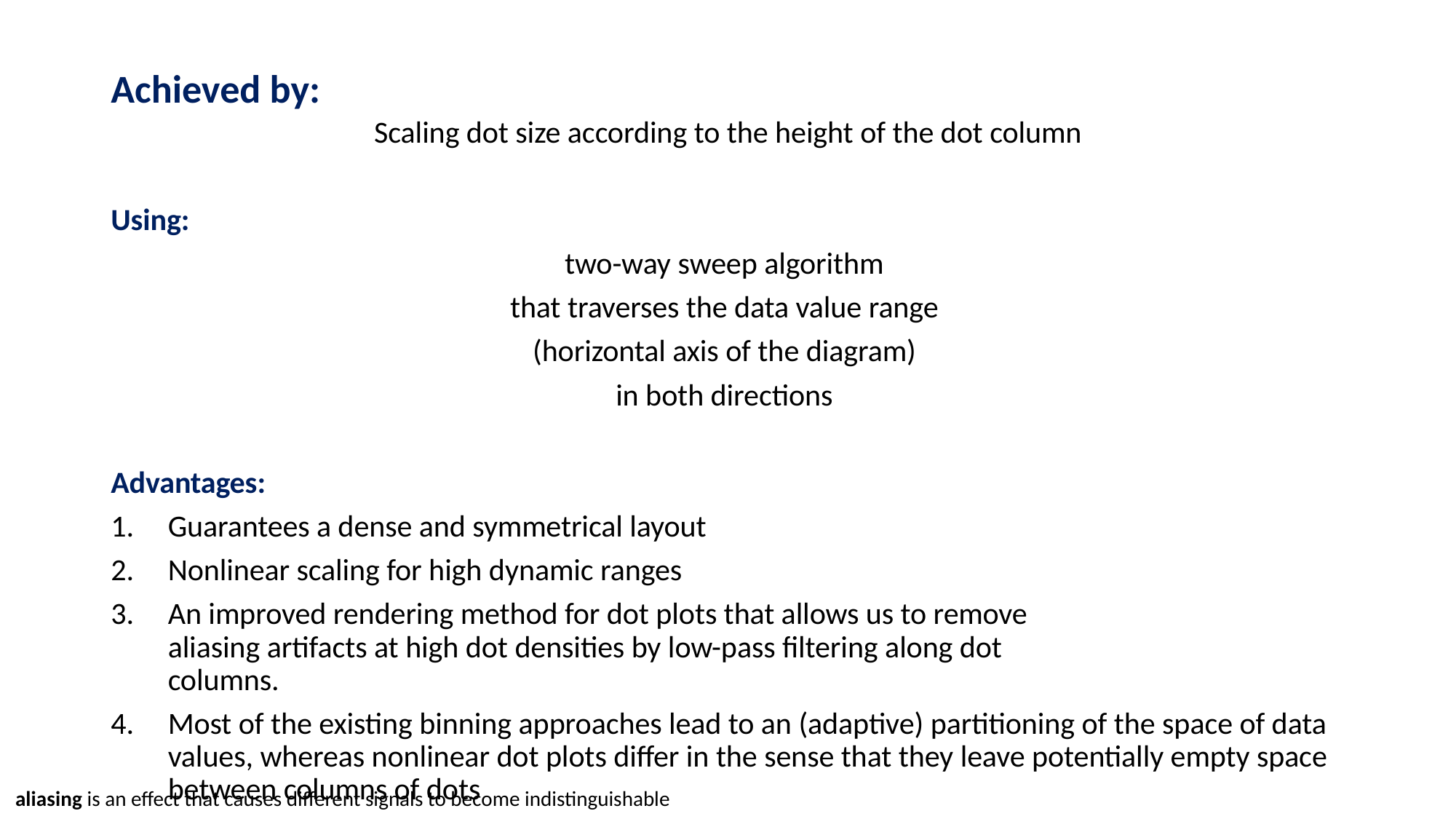

# Achieved by:
Scaling dot size according to the height of the dot column

Using:
two-way sweep algorithm
that traverses the data value range
(horizontal axis of the diagram)
in both directions

Advantages:
Guarantees a dense and symmetrical layout
Nonlinear scaling for high dynamic ranges
An improved rendering method for dot plots that allows us to remove
aliasing artifacts at high dot densities by low-pass filtering along dot
columns.
Most of the existing binning approaches lead to an (adaptive) partitioning of the space of data values, whereas nonlinear dot plots differ in the sense that they leave potentially empty space between columns of dots
aliasing is an effect that causes different signals to become indistinguishable